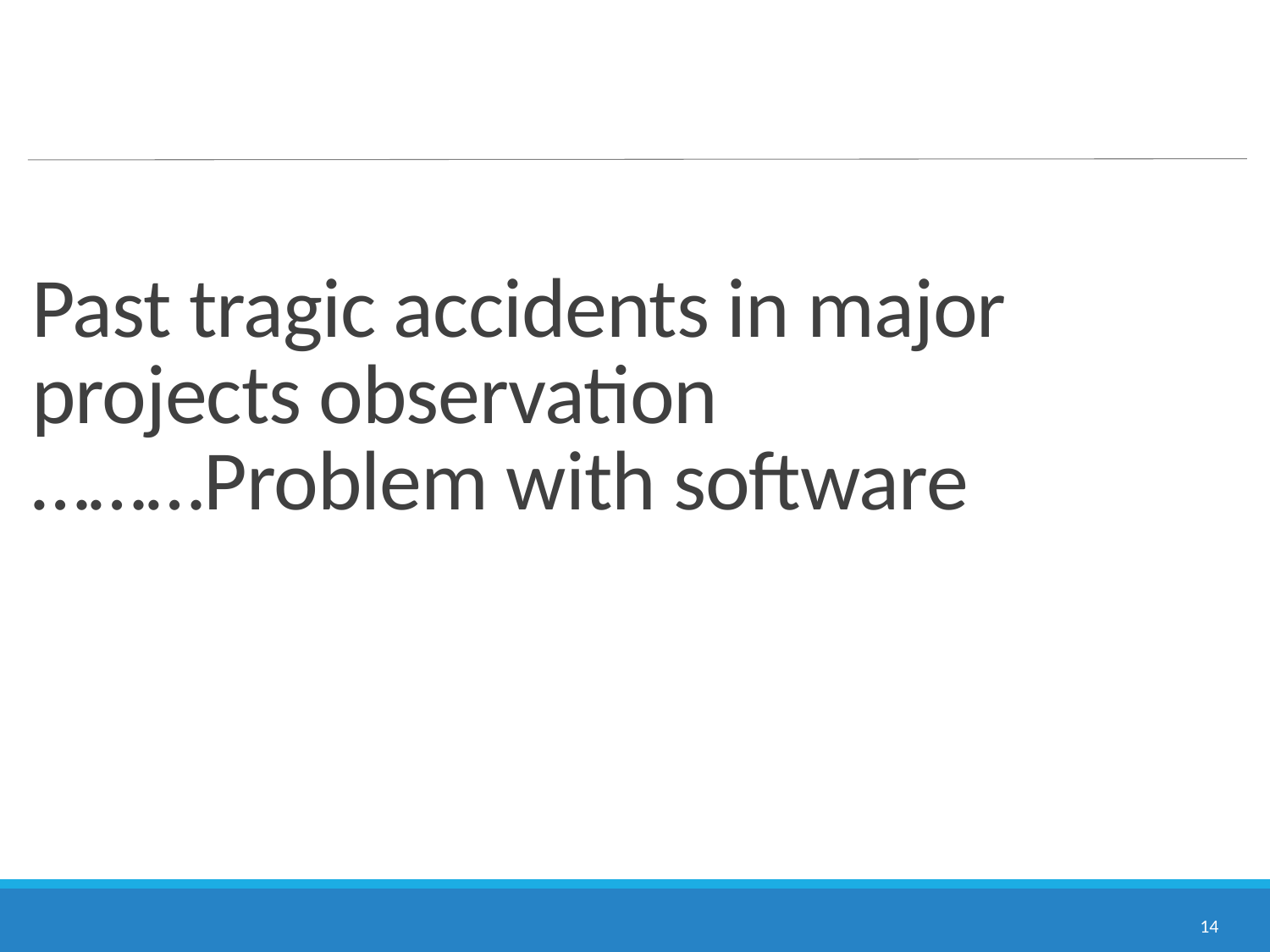

# Past tragic accidents in major projects observation ………Problem with software